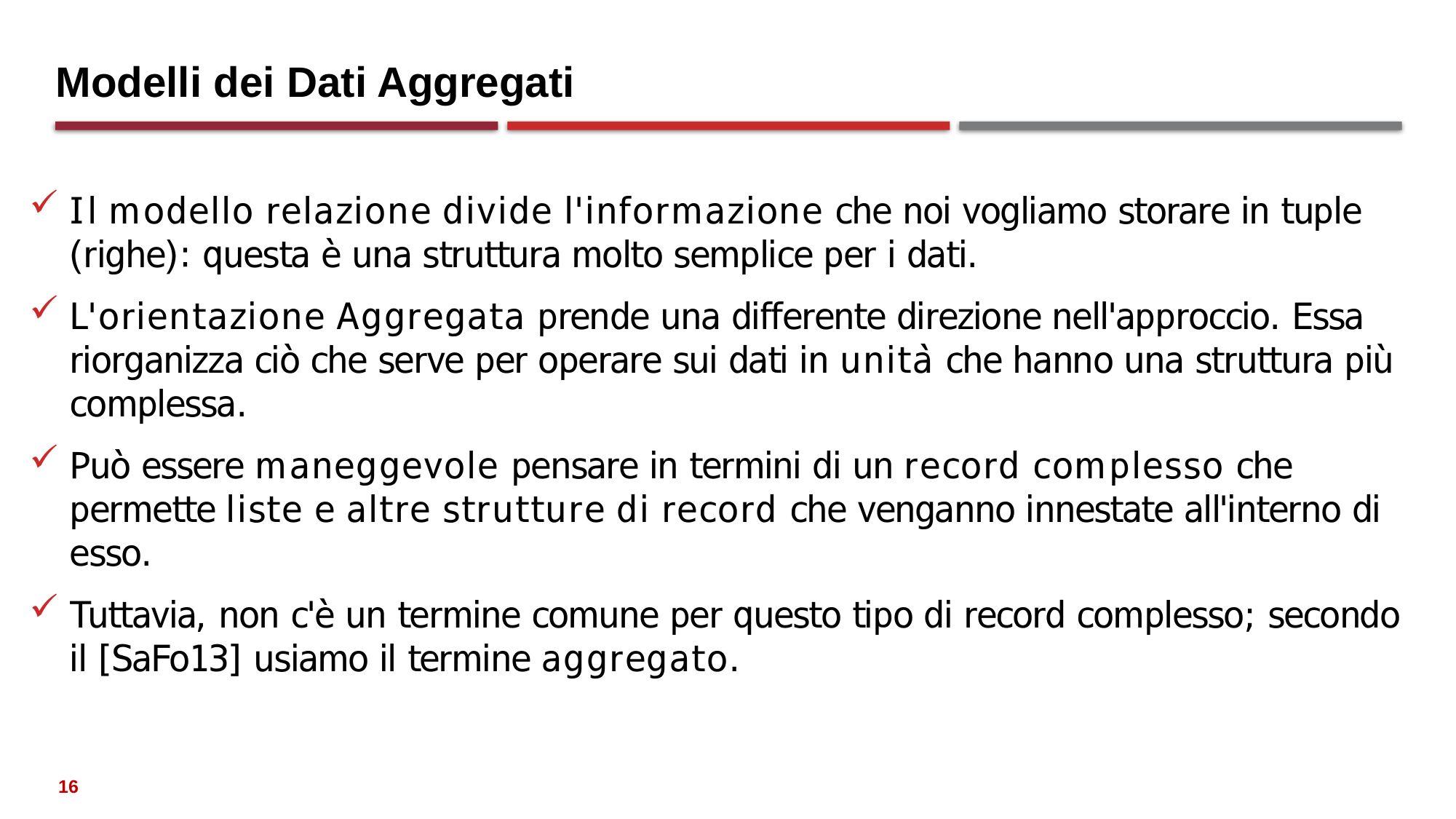

# Modelli dei Dati Aggregati
Il modello relazione divide l'informazione che noi vogliamo storare in tuple (righe): questa è una struttura molto semplice per i dati.
L'orientazione Aggregata prende una differente direzione nell'approccio. Essa riorganizza ciò che serve per operare sui dati in unità che hanno una struttura più complessa.
Può essere maneggevole pensare in termini di un record complesso che permette liste e altre strutture di record che venganno innestate all'interno di esso.
Tuttavia, non c'è un termine comune per questo tipo di record complesso; secondo il [SaFo13] usiamo il termine aggregato.
16